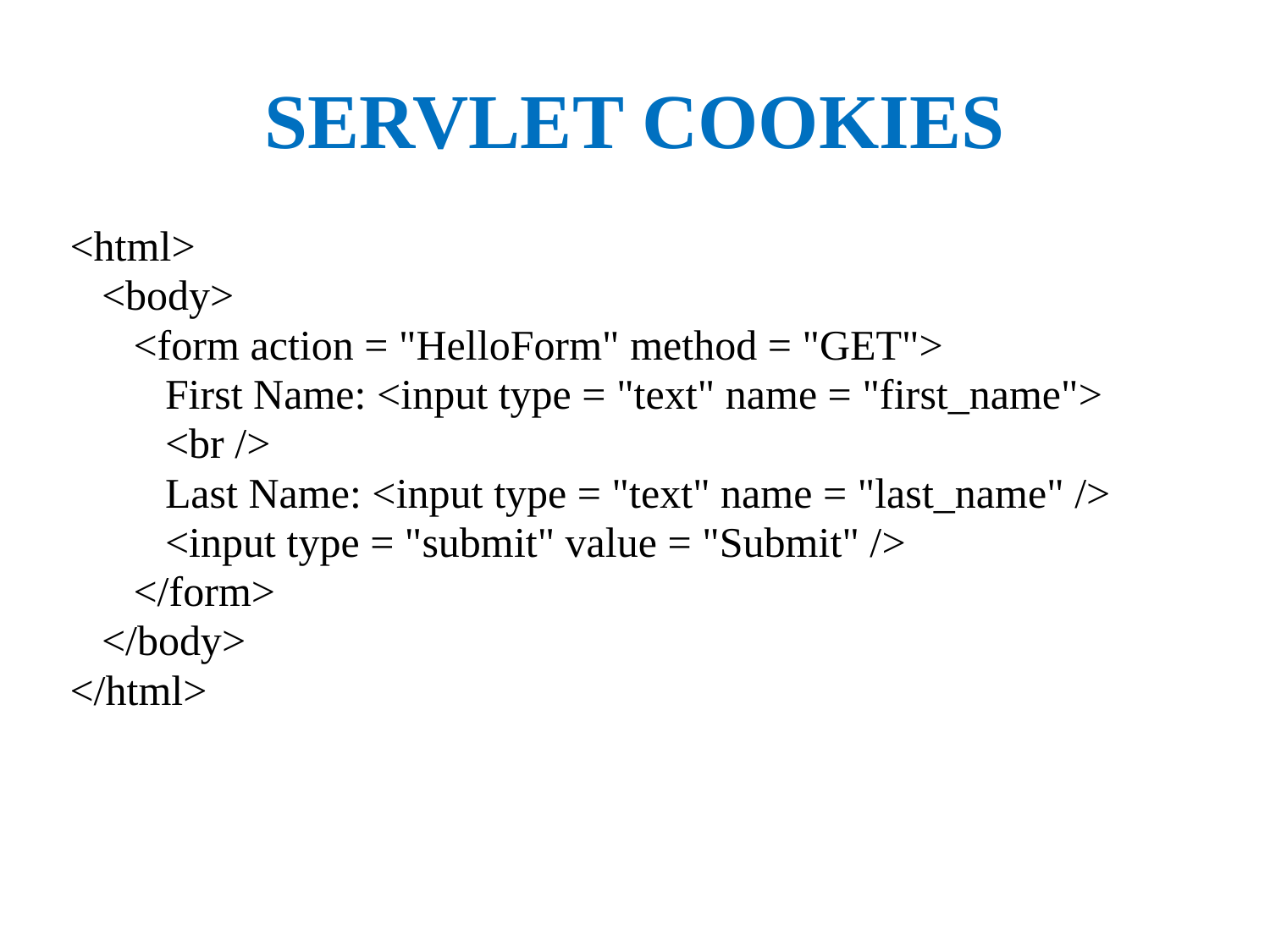

# SERVLET COOKIES
<html>
   <body>
      <form action = "HelloForm" method = "GET">
         First Name: <input type = "text" name = "first_name">
         <br />
         Last Name: <input type = "text" name = "last_name" />
         <input type = "submit" value = "Submit" />
      </form>
   </body>
</html>